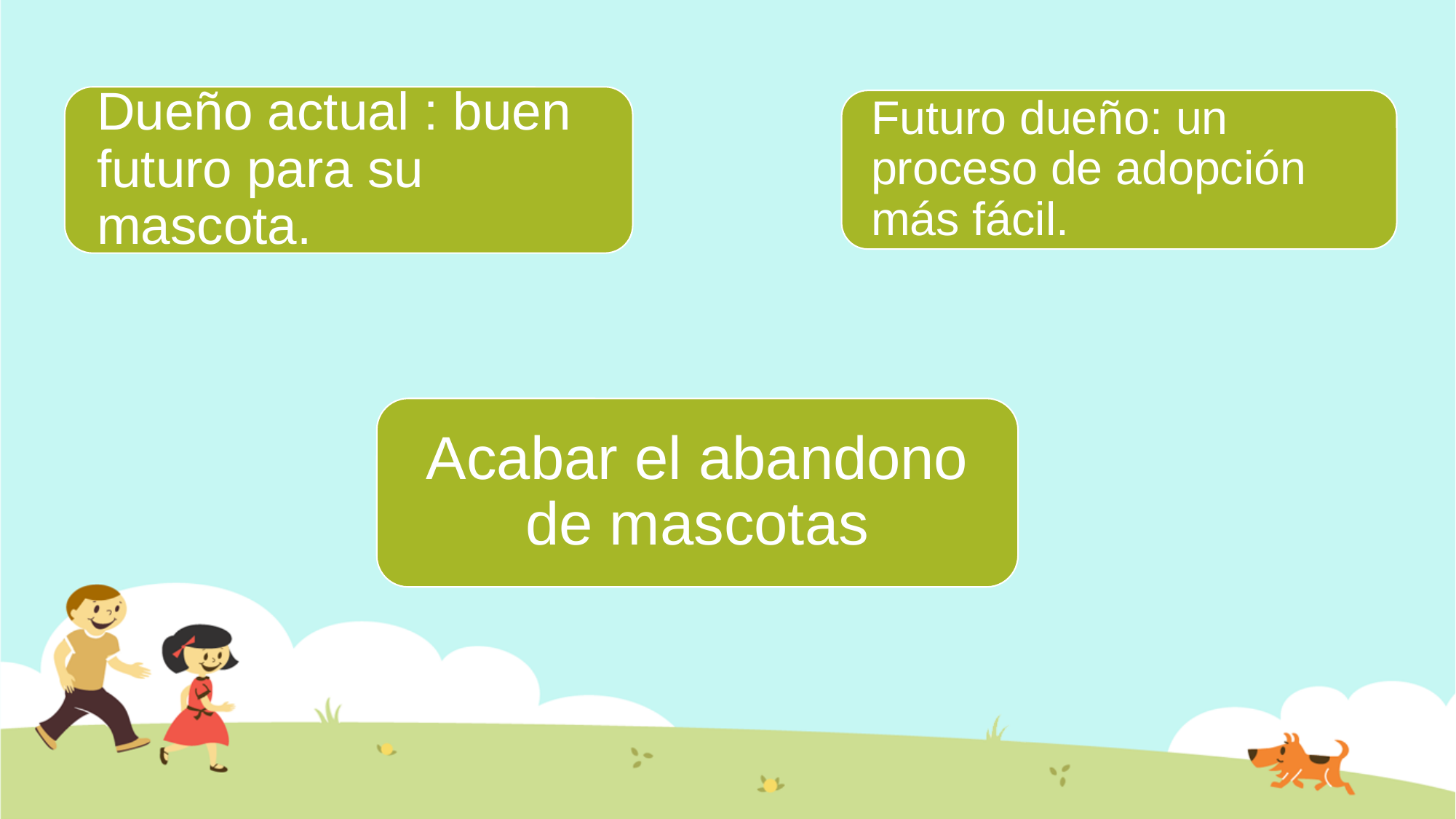

Futuro dueño: un proceso de adopción más fácil.
Dueño actual : buen futuro para su mascota.

Acabar el abandono de mascotas